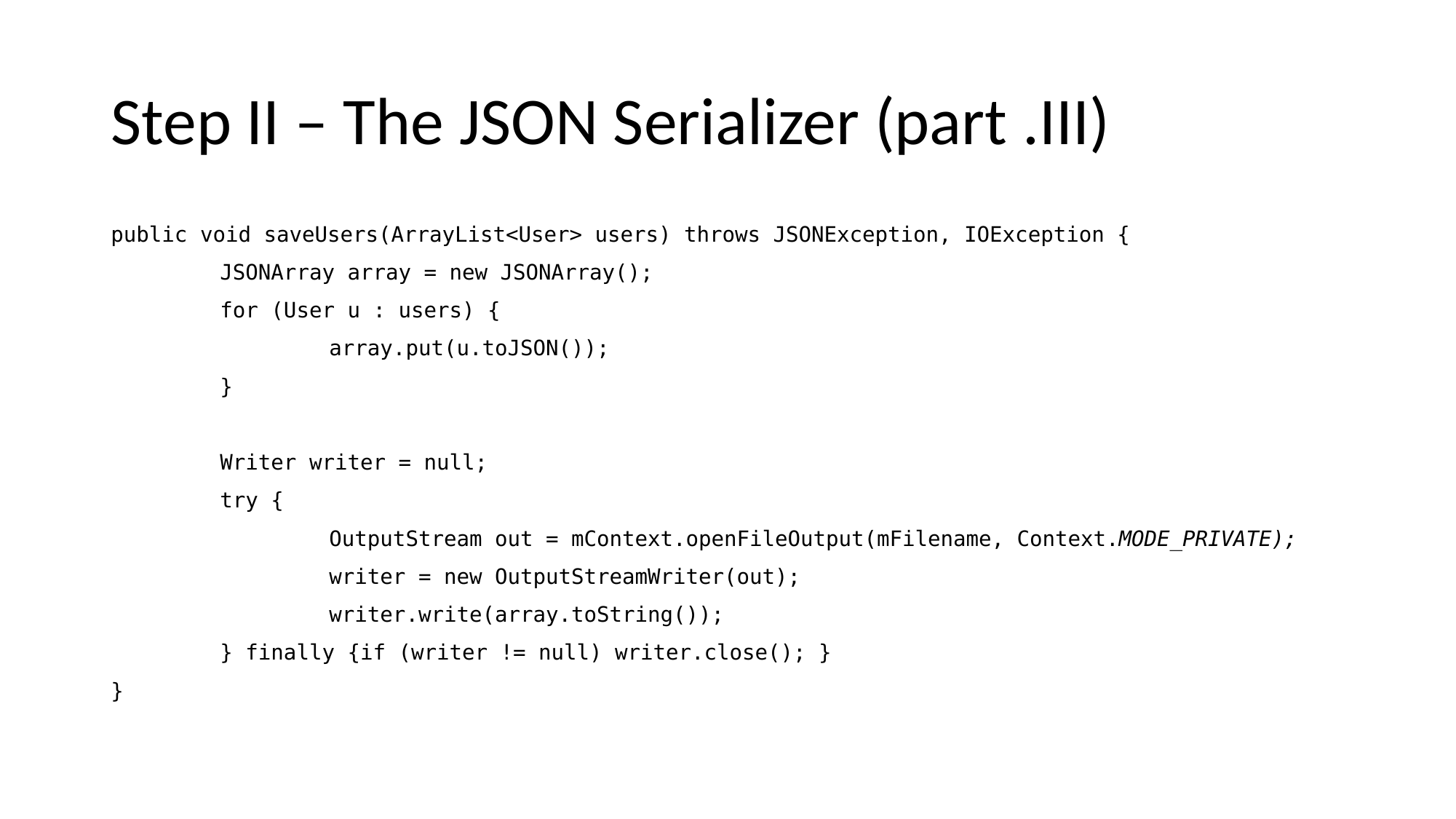

# Step II – The JSON Serializer (part .III)
public void saveUsers(ArrayList<User> users) throws JSONException, IOException {
	JSONArray array = new JSONArray();
	for (User u : users) {
		array.put(u.toJSON());
	}

	Writer writer = null;
	try {
		OutputStream out = mContext.openFileOutput(mFilename, Context.MODE_PRIVATE);
		writer = new OutputStreamWriter(out);
		writer.write(array.toString());
	} finally {if (writer != null) writer.close(); }
}